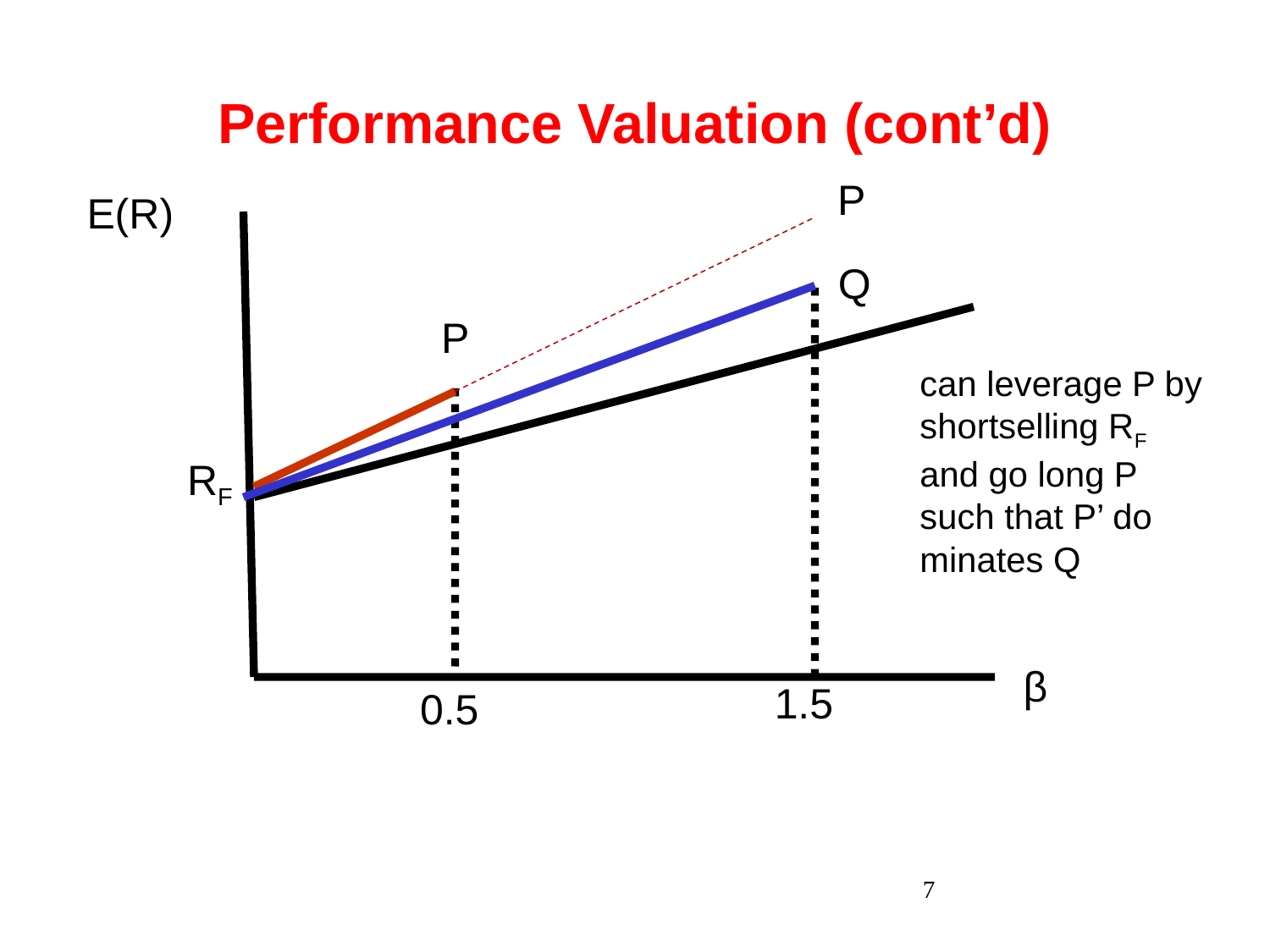

Performance Valuation (cont’d)
P
E(R)

								β

Q

P

can leverage P by shortselling RF and go long P such that P’ do minates Q

RF
1.5
0.5

7